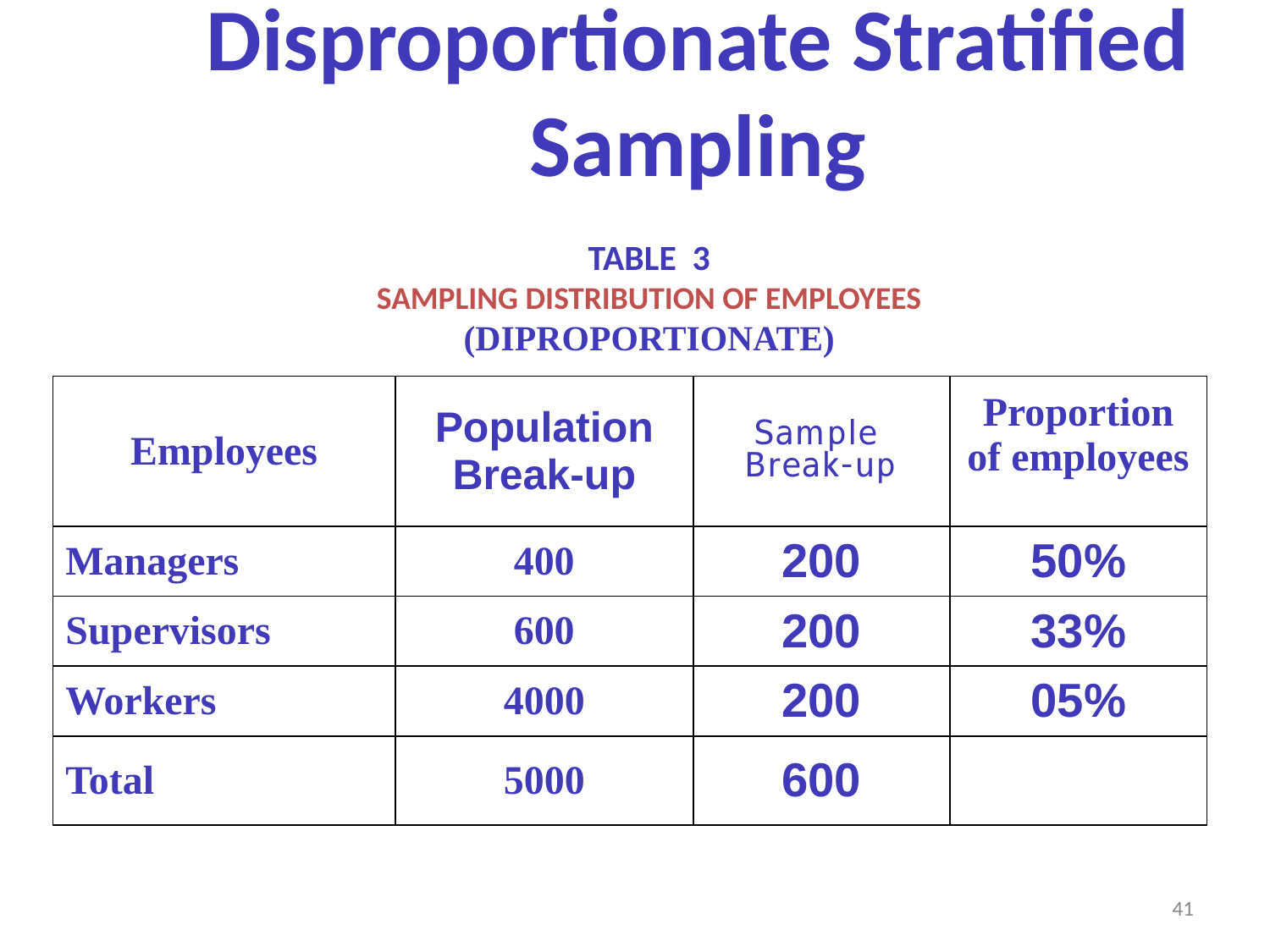

Disproportionate Stratified Sampling

TABLE  3
SAMPLING DISTRIBUTION OF EMPLOYEES
(DIPROPORTIONATE)

| Employees | Population Break-up | Sample Break-up | Proportion of employees |
| --- | --- | --- | --- |
| Managers | 400 | 200 | 50% |
| Supervisors | 600 | 200 | 33% |
| Workers | 4000 | 200 | 05% |
| Total | 5000 | 600 |  |

41